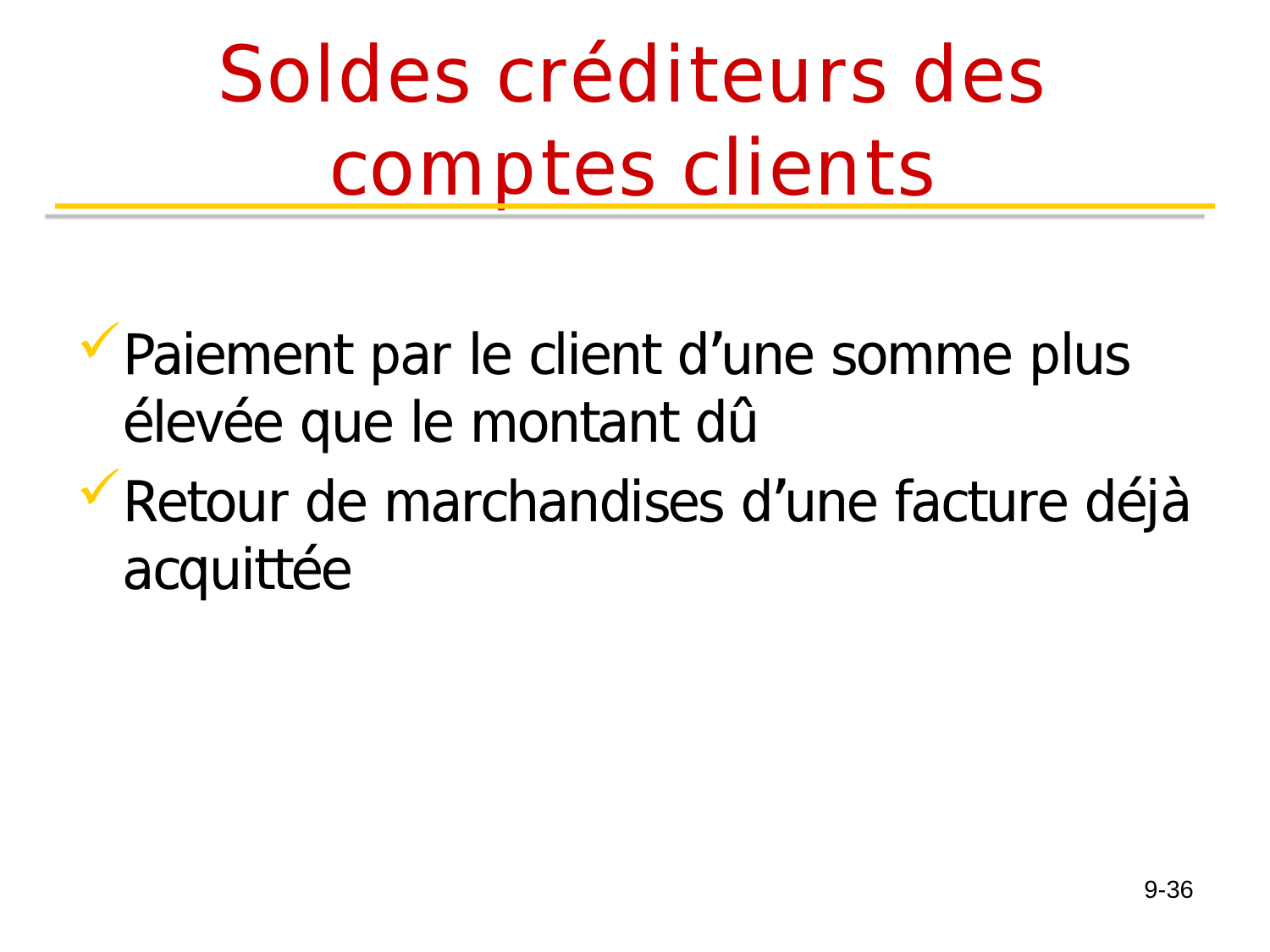

# Soldes créditeurs des comptes clients

Paiement par le client d’une somme plus élevée que le montant dû
Retour de marchandises d’une facture déjà acquittée
9-36